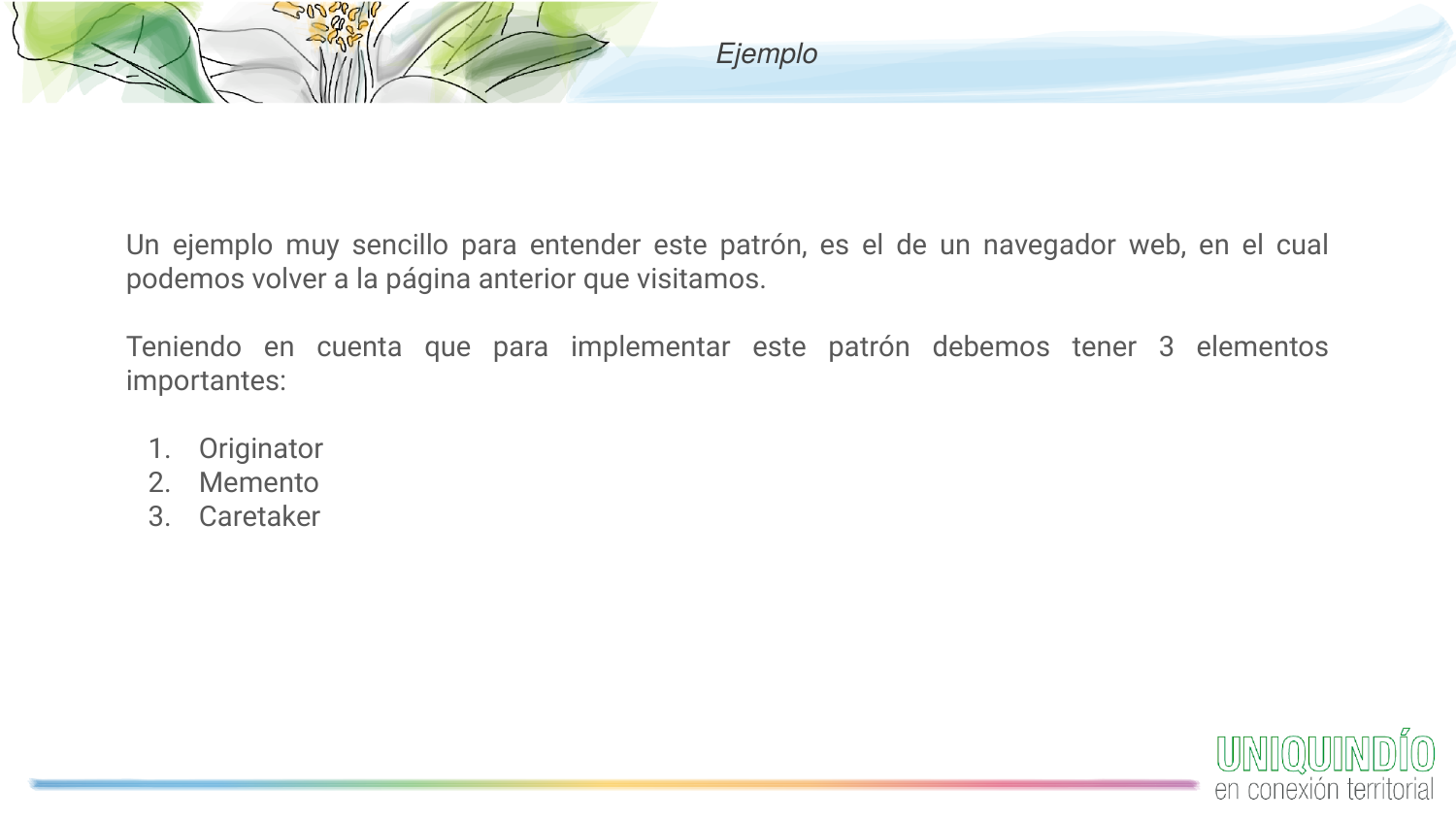

Ejemplo
Un ejemplo muy sencillo para entender este patrón, es el de un navegador web, en el cual podemos volver a la página anterior que visitamos.

Teniendo en cuenta que para implementar este patrón debemos tener 3 elementos importantes:

Originator
Memento
Caretaker